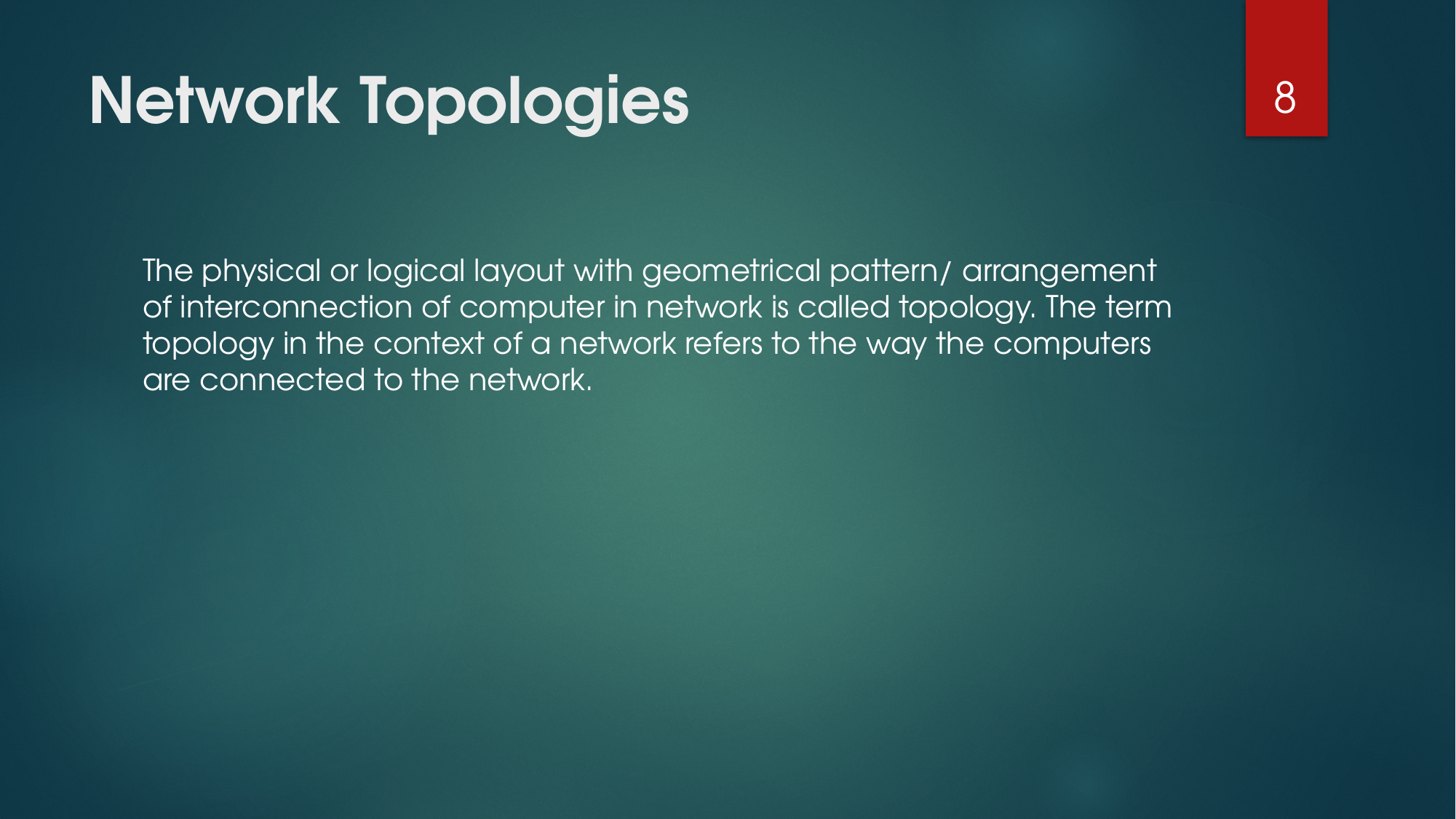

8
# Network Topologies
The physical or logical layout with geometrical pattern/ arrangement of interconnection of computer in network is called topology. The term topology in the context of a network refers to the way the computers are connected to the network.